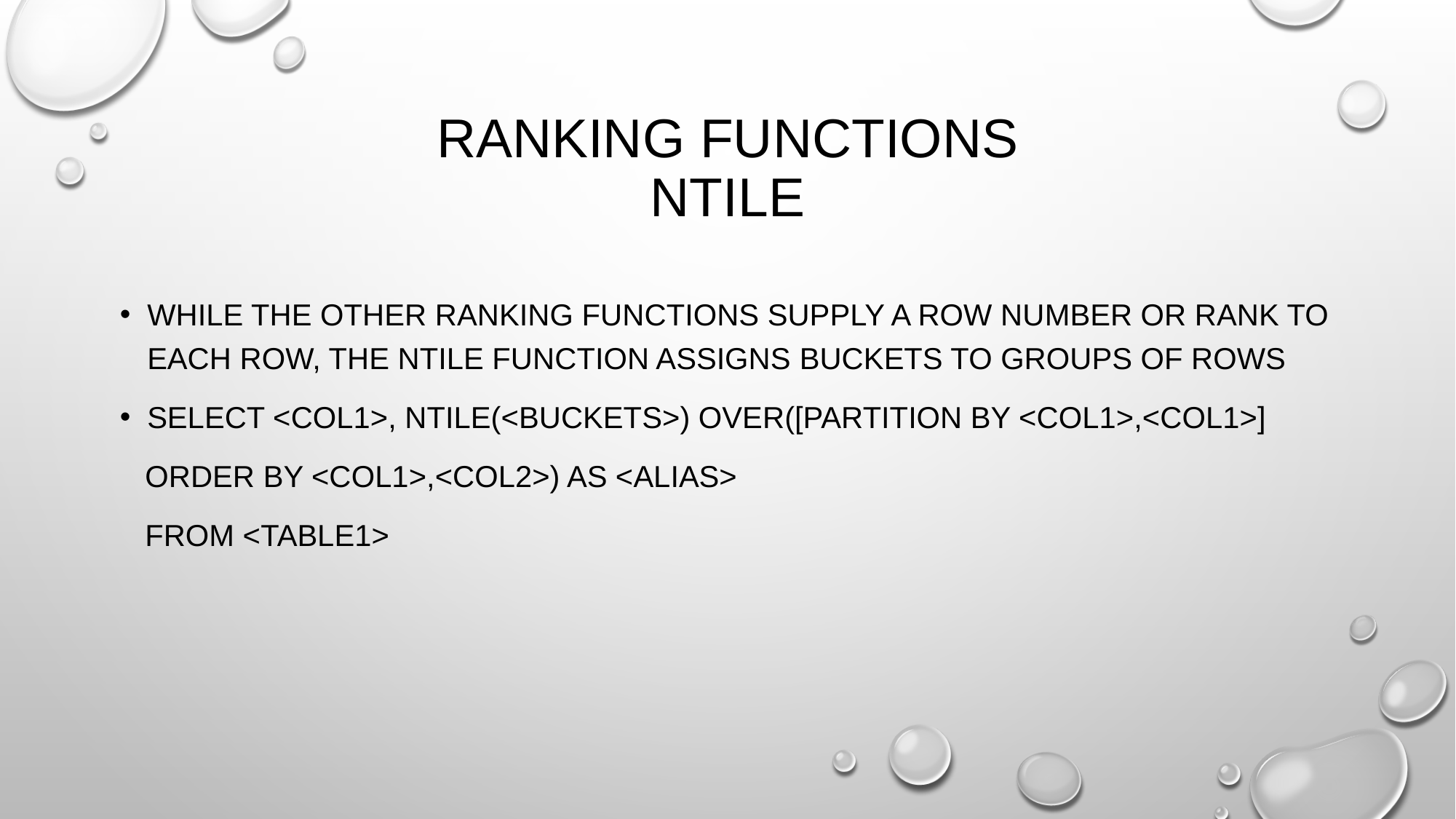

# Ranking functions NTILE
While the other ranking functions supply a row number or rank to each row, the NTILE function assigns buckets to groups of rows
SELECT <col1>, NTILE(<buckets>) OVER([PARTITION BY <col1>,<col1>]
   ORDER BY <col1>,<col2>) AS <alias>
   FROM <table1>